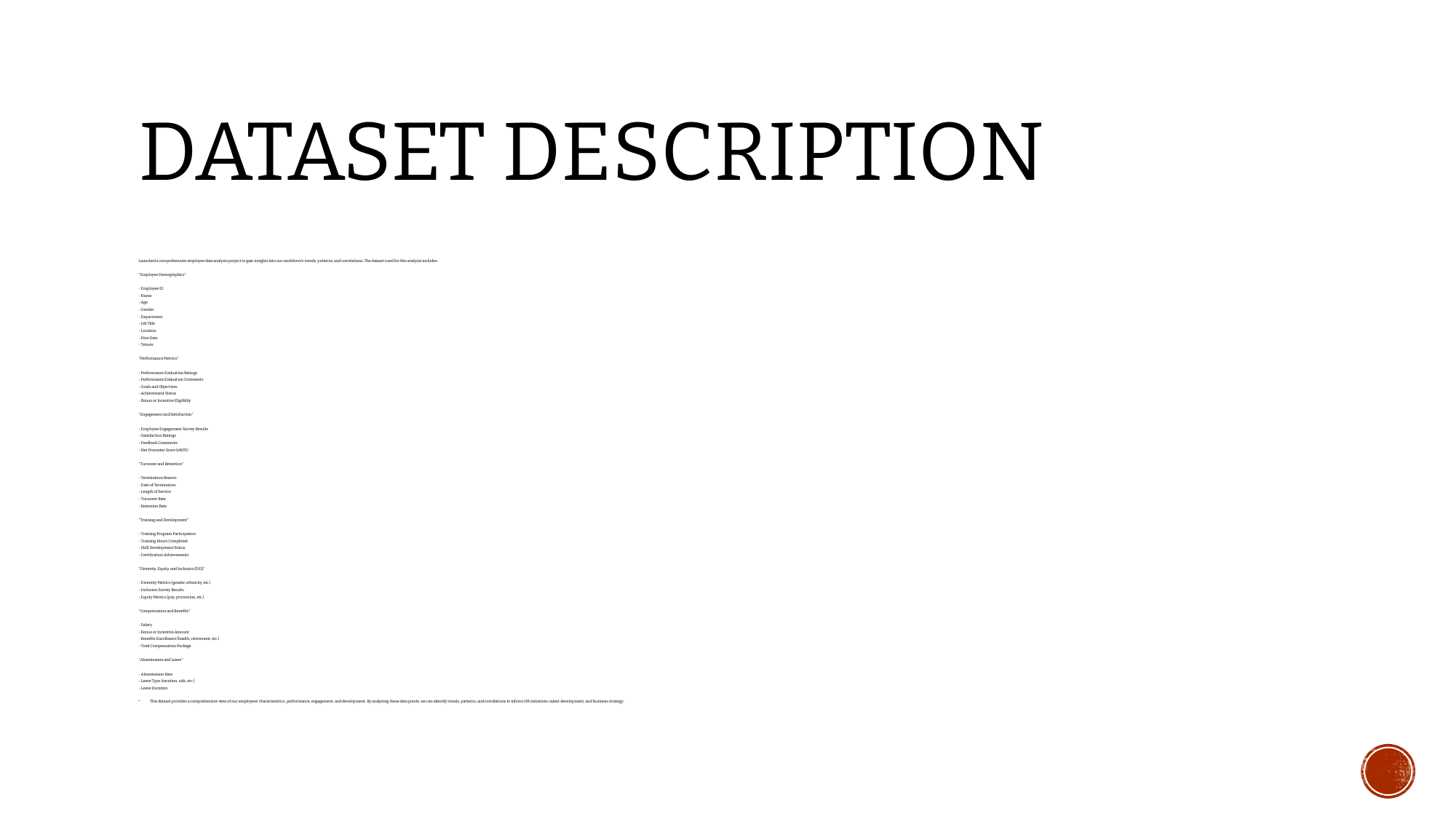

# Dataset description
Launched a comprehensive employee data analysis project to gain insights into our workforce’s trends, patterns, and correlations. The dataset used for this analysis includes:

*Employee Demographics*

- Employee ID
- Name
- Age
- Gender
- Department
- Job Title
- Location
- Hire Date
- Tenure

*Performance Metrics*

- Performance Evaluation Ratings
- Performance Evaluation Comments
- Goals and Objectives
- Achievement Status
- Bonus or Incentive Eligibility

*Engagement and Satisfaction*

- Employee Engagement Survey Results
- Satisfaction Ratings
- Feedback Comments
- Net Promoter Score (eNPS)

*Turnover and Retention*

- Termination Reason
- Date of Termination
- Length of Service
- Turnover Rate
- Retention Rate

*Training and Development*

- Training Program Participation
- Training Hours Completed
- Skill Development Status
- Certification Achievements

*Diversity, Equity, and Inclusion (DEI)*

- Diversity Metrics (gender, ethnicity, etc.)
- Inclusion Survey Results
- Equity Metrics (pay, promotion, etc.)

*Compensation and Benefits*

- Salary
- Bonus or Incentive Amount
- Benefits Enrollment (health, retirement, etc.)
- Total Compensation Package

*Absenteeism and Leave*

- Absenteeism Rate
- Leave Type (vacation, sick, etc.)
- Leave Duration

This dataset provides a comprehensive view of our employees’ characteristics, performance, engagement, and development. By analyzing these data points, we can identify trends, patterns, and correlations to inform HR initiatives, talent development, and business strategy.